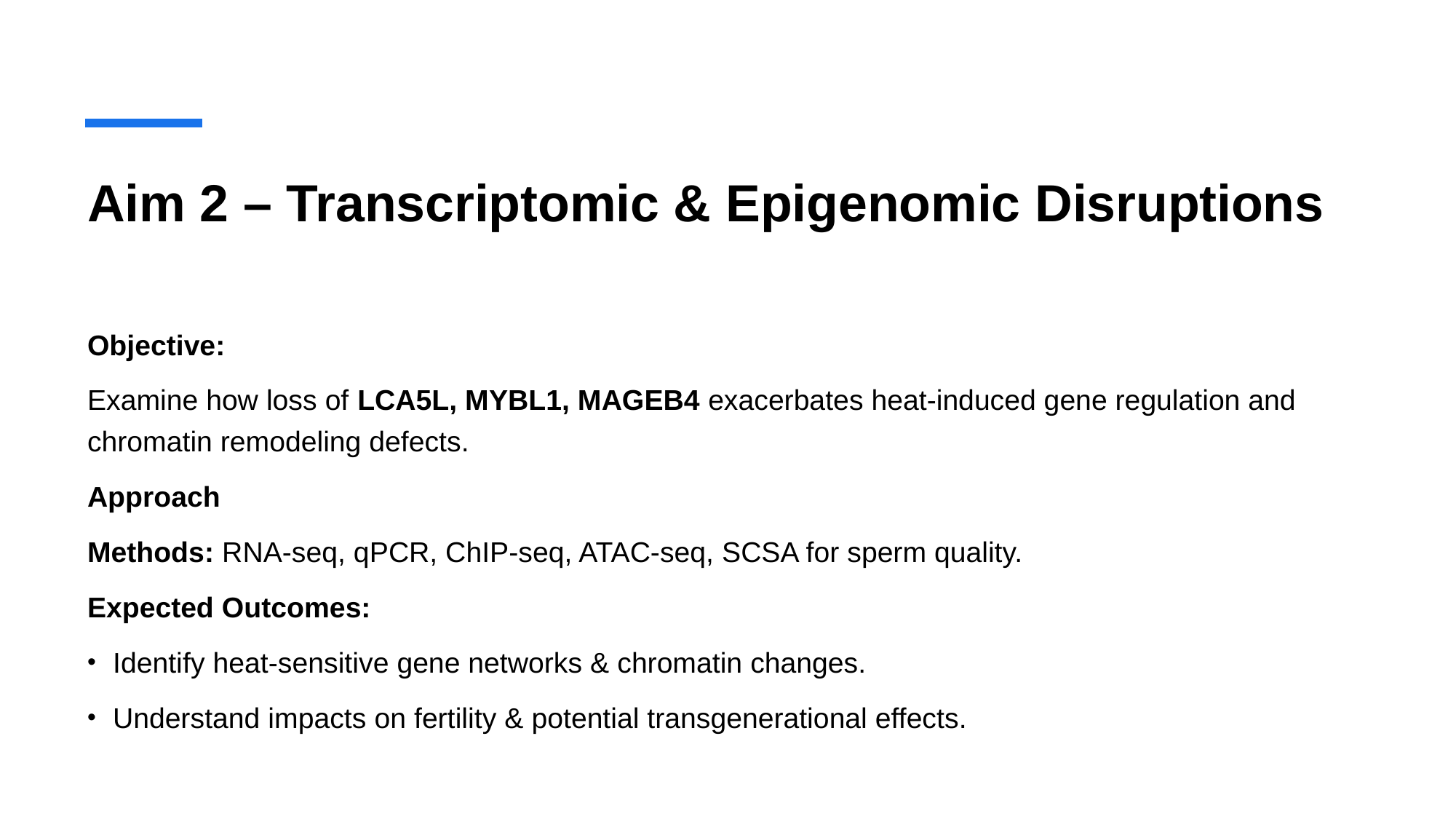

# Aim 2 – Transcriptomic & Epigenomic Disruptions
Objective:
Examine how loss of LCA5L, MYBL1, MAGEB4 exacerbates heat-induced gene regulation and chromatin remodeling defects.
Approach
Methods: RNA-seq, qPCR, ChIP-seq, ATAC-seq, SCSA for sperm quality.
Expected Outcomes:
Identify heat-sensitive gene networks & chromatin changes.
Understand impacts on fertility & potential transgenerational effects.